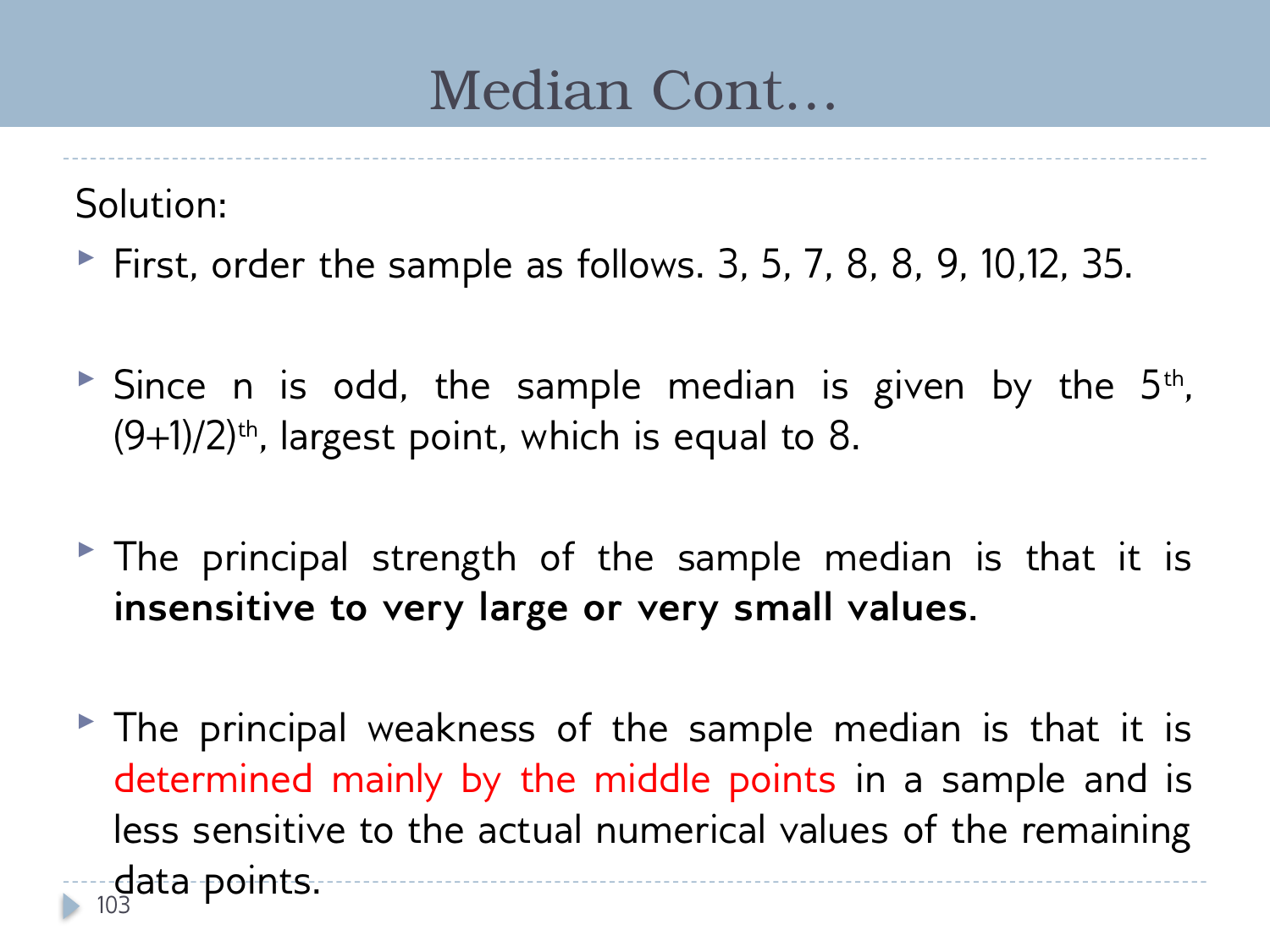

# Median Cont…
Solution:
First, order the sample as follows. 3, 5, 7, 8, 8, 9, 10,12, 35.

Since n is odd, the sample median is given by the 5th, (9+1)/2)th, largest point, which is equal to 8.

The principal strength of the sample median is that it is insensitive to very large or very small values.

The principal weakness of the sample median is that it is determined mainly by the middle points in a sample and is less sensitive to the actual numerical values of the remaining data points.
103